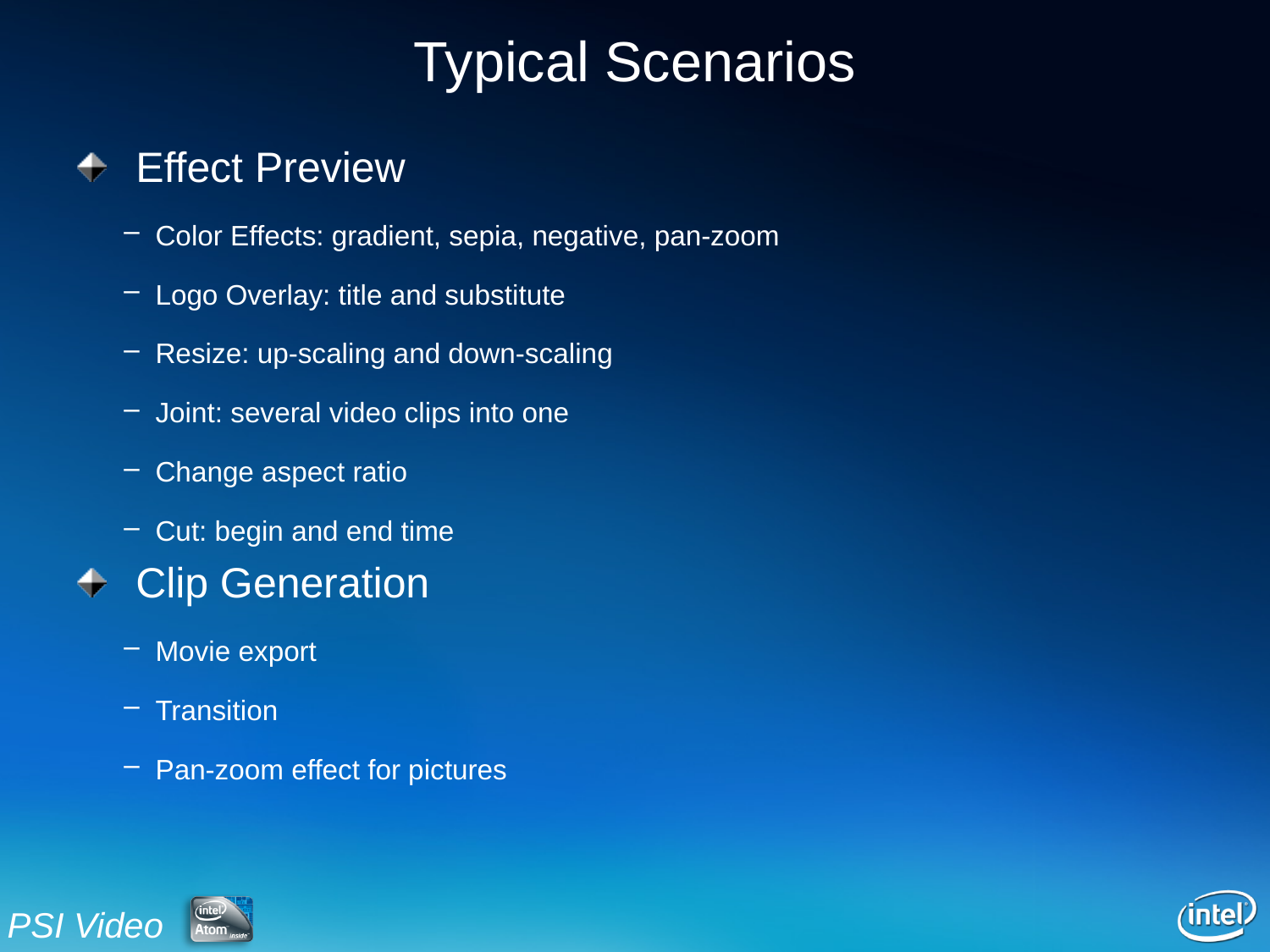

# Typical Scenarios
 Effect Preview
Color Effects: gradient, sepia, negative, pan-zoom
Logo Overlay: title and substitute
Resize: up-scaling and down-scaling
Joint: several video clips into one
Change aspect ratio
Cut: begin and end time
 Clip Generation
Movie export
Transition
Pan-zoom effect for pictures